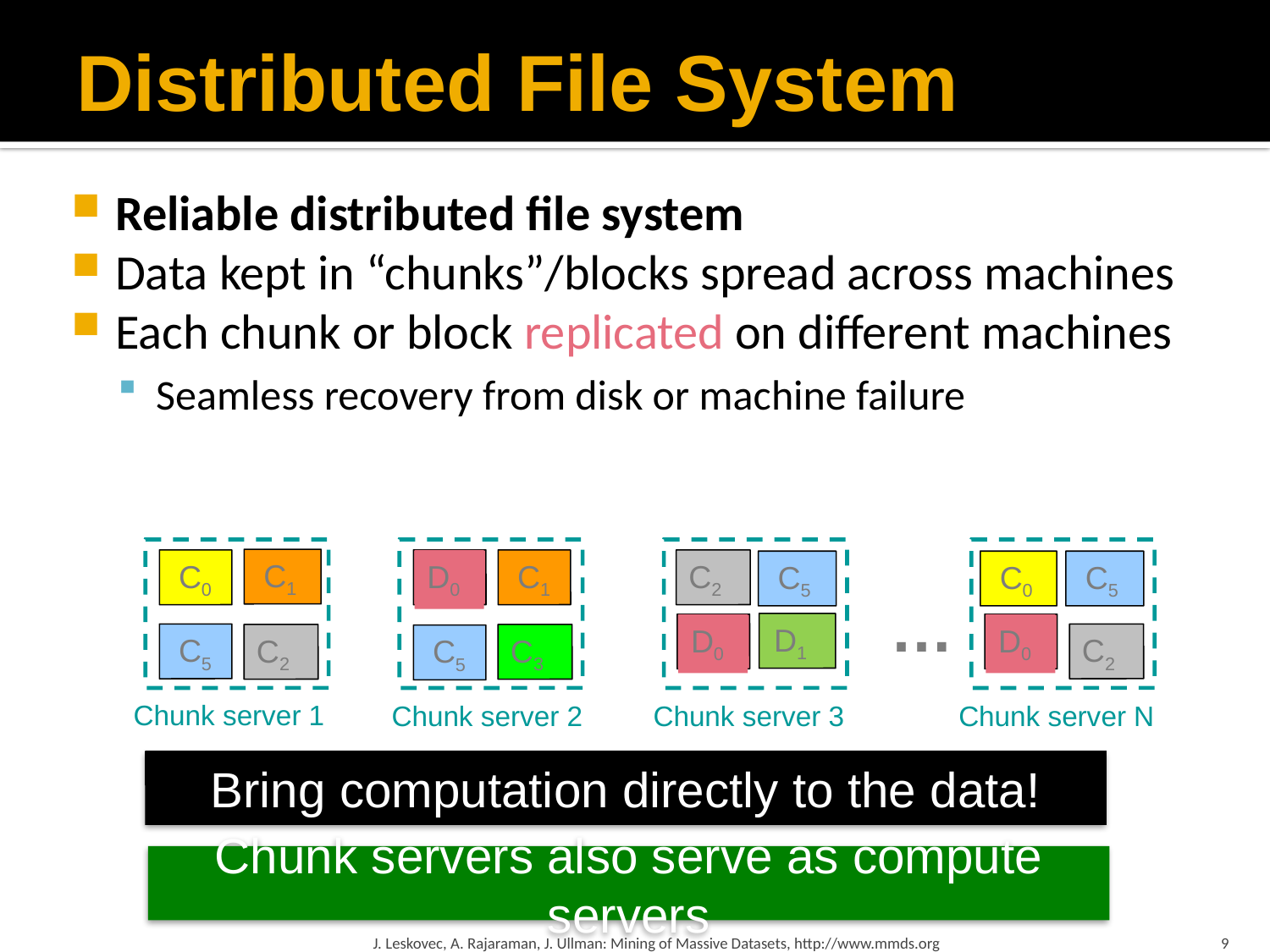

# Distributed File System
Reliable distributed file system
Data kept in “chunks”/blocks spread across machines
Each chunk or block replicated on different machines
Seamless recovery from disk or machine failure

C1

C0

D0

C1

C2

C5

C0

C5
…
Chunk server N
Chunk server 1
Chunk server 3
Chunk server 2

D1

D0

D0

C5

C2

C2

C3

C5
Bring computation directly to the data!
Chunk servers also serve as compute servers
J. Leskovec, A. Rajaraman, J. Ullman: Mining of Massive Datasets, http://www.mmds.org
9